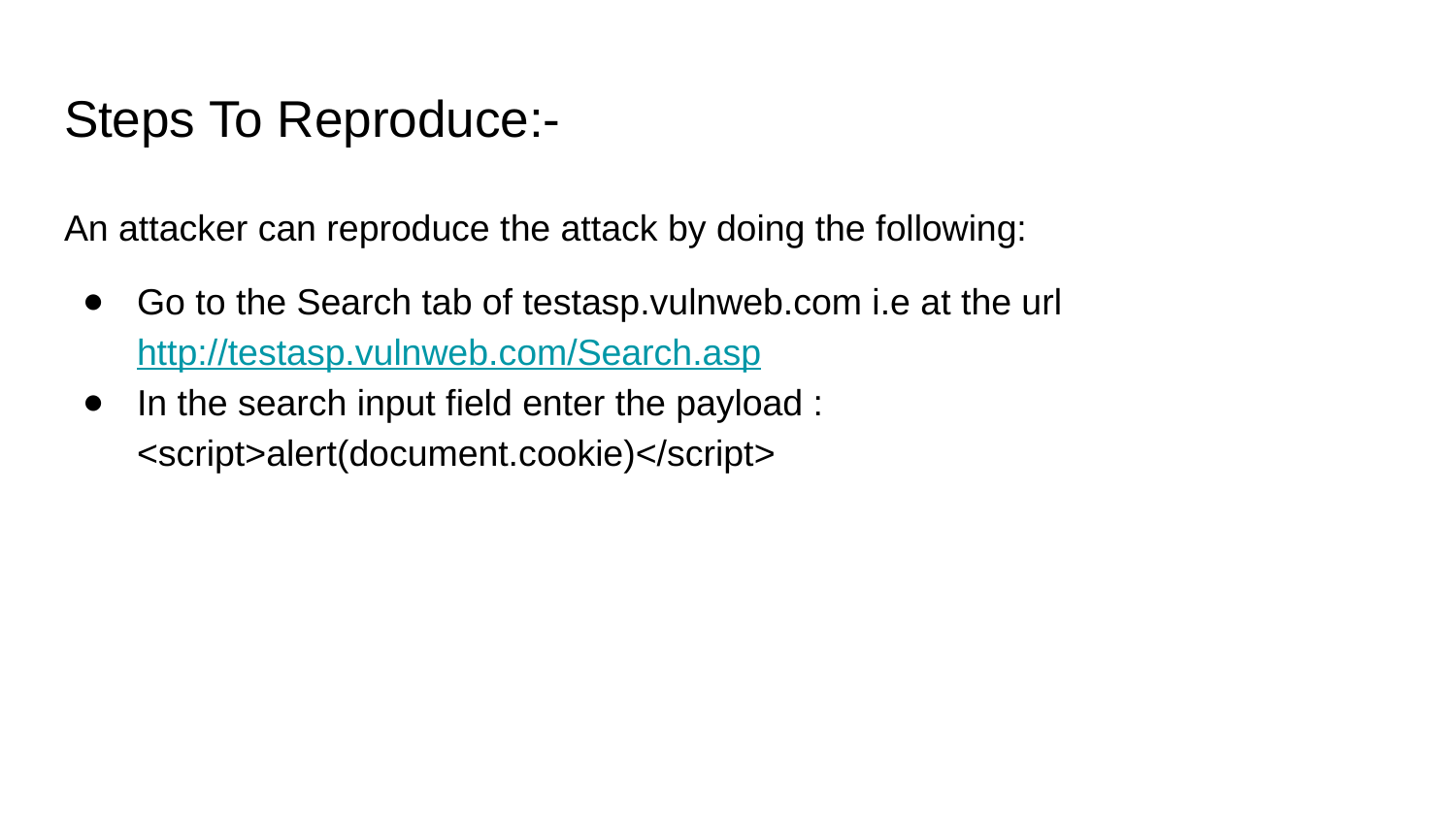

# Steps To Reproduce:-
An attacker can reproduce the attack by doing the following:
Go to the Search tab of testasp.vulnweb.com i.e at the url http://testasp.vulnweb.com/Search.asp
In the search input field enter the payload : <script>alert(document.cookie)</script>